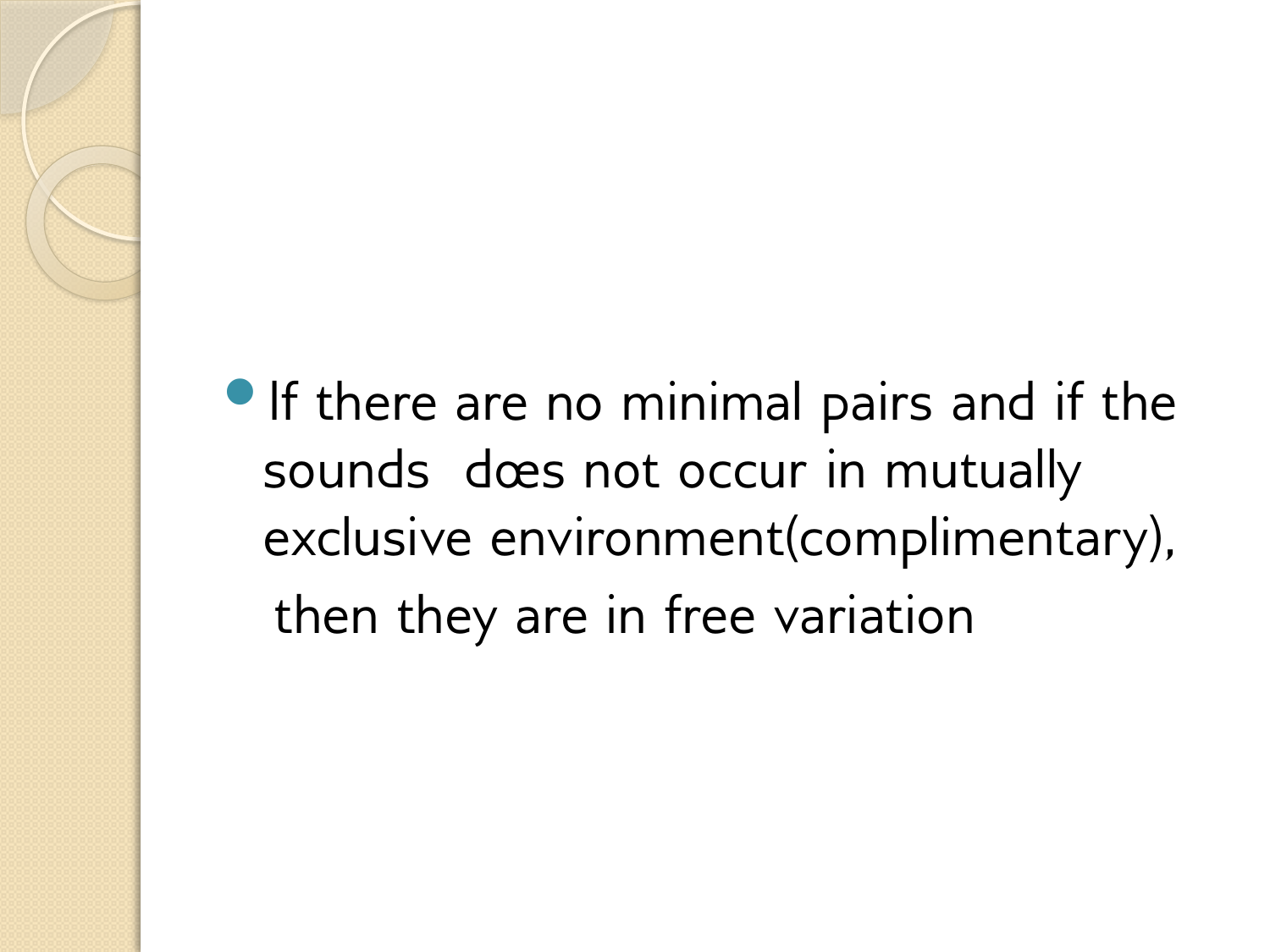

#

If there are no minimal pairs and if the  sounds  does not occur in mutually exclusive environment(complimentary),
   then they are in free variation